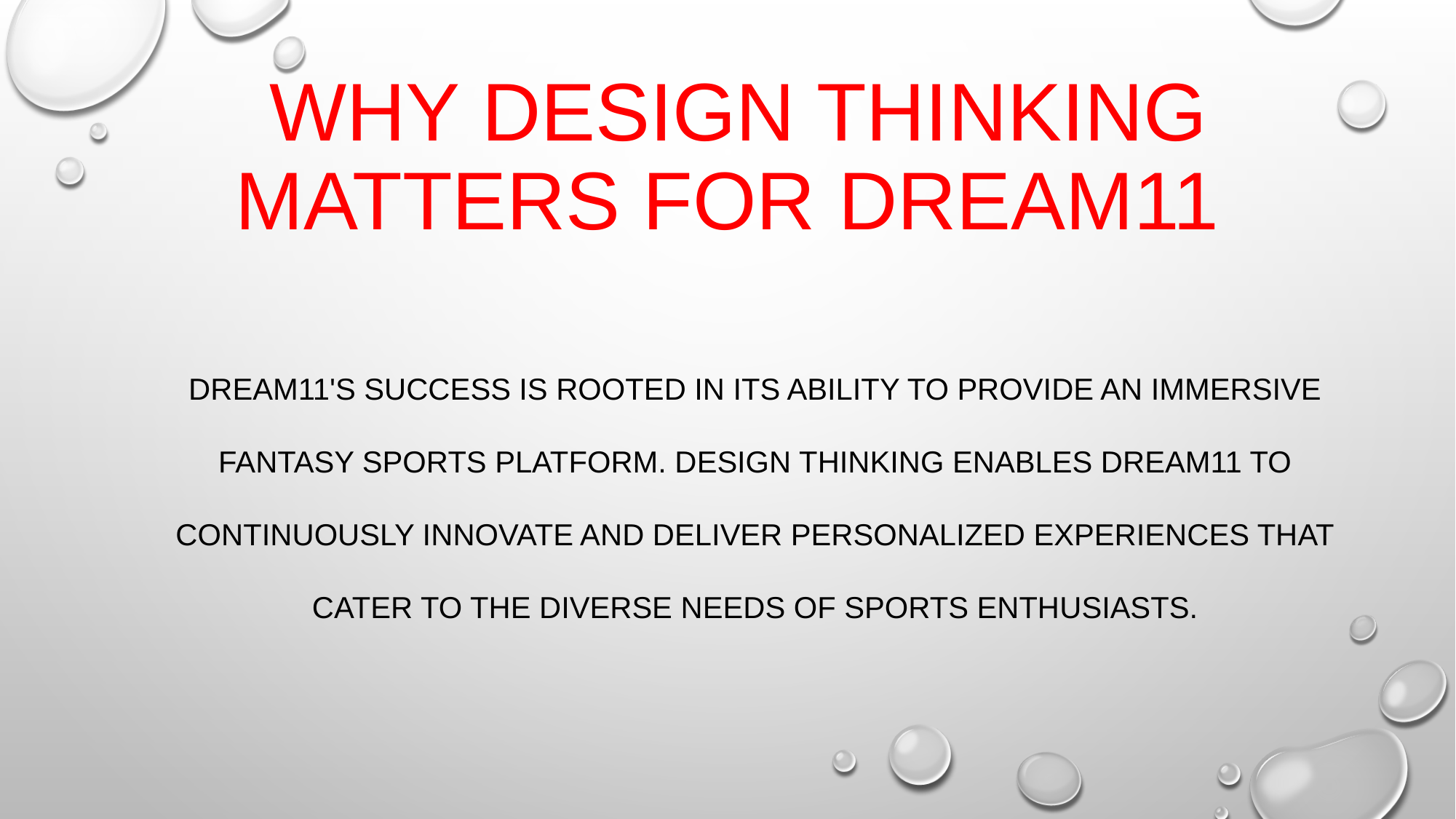

# Why Design Thinking Matters for Dream11
Dream11's success is rooted in its ability to provide an immersive fantasy sports platform. Design thinking enables Dream11 to continuously innovate and deliver personalized experiences that cater to the diverse needs of sports enthusiasts.